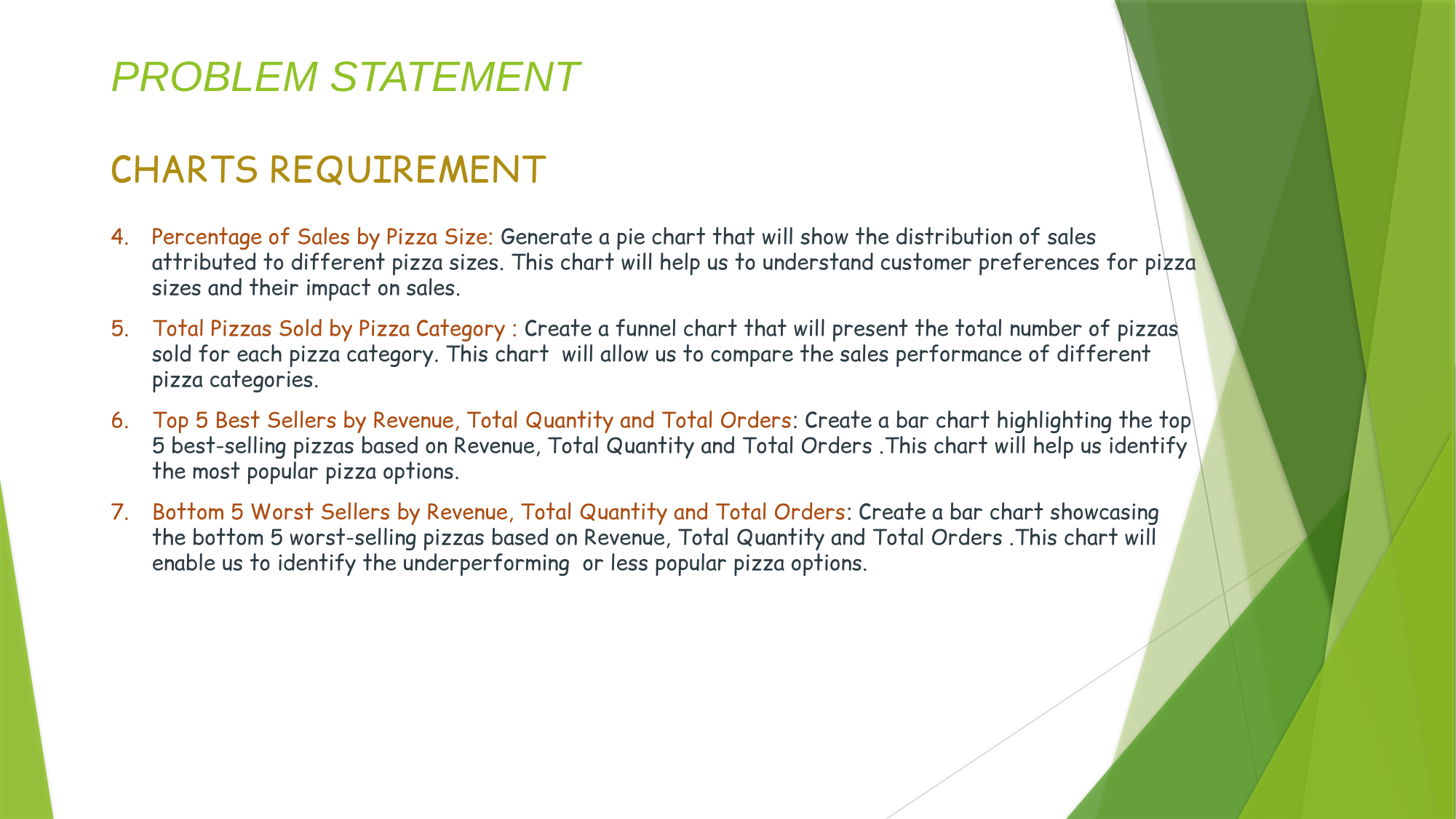

# PROBLEM STATEMENT
CHARTS REQUIREMENT

Percentage of Sales by Pizza Size: Generate a pie chart that will show the distribution of sales  attributed to different pizza sizes. This chart will help us to understand customer preferences for pizza sizes and their impact on sales.
Total Pizzas Sold by Pizza Category : Create a funnel chart that will present the total number of pizzas sold for each pizza category. This chart  will allow us to compare the sales performance of different pizza categories.
Top 5 Best Sellers by Revenue, Total Quantity and Total Orders: Create a bar chart highlighting the top 5 best-selling pizzas based on Revenue, Total Quantity and Total Orders .This chart will help us identify the most popular pizza options.
Bottom 5 Worst Sellers by Revenue, Total Quantity and Total Orders: Create a bar chart showcasing the bottom 5 worst-selling pizzas based on Revenue, Total Quantity and Total Orders .This chart will enable us to identify the underperforming  or less popular pizza options.